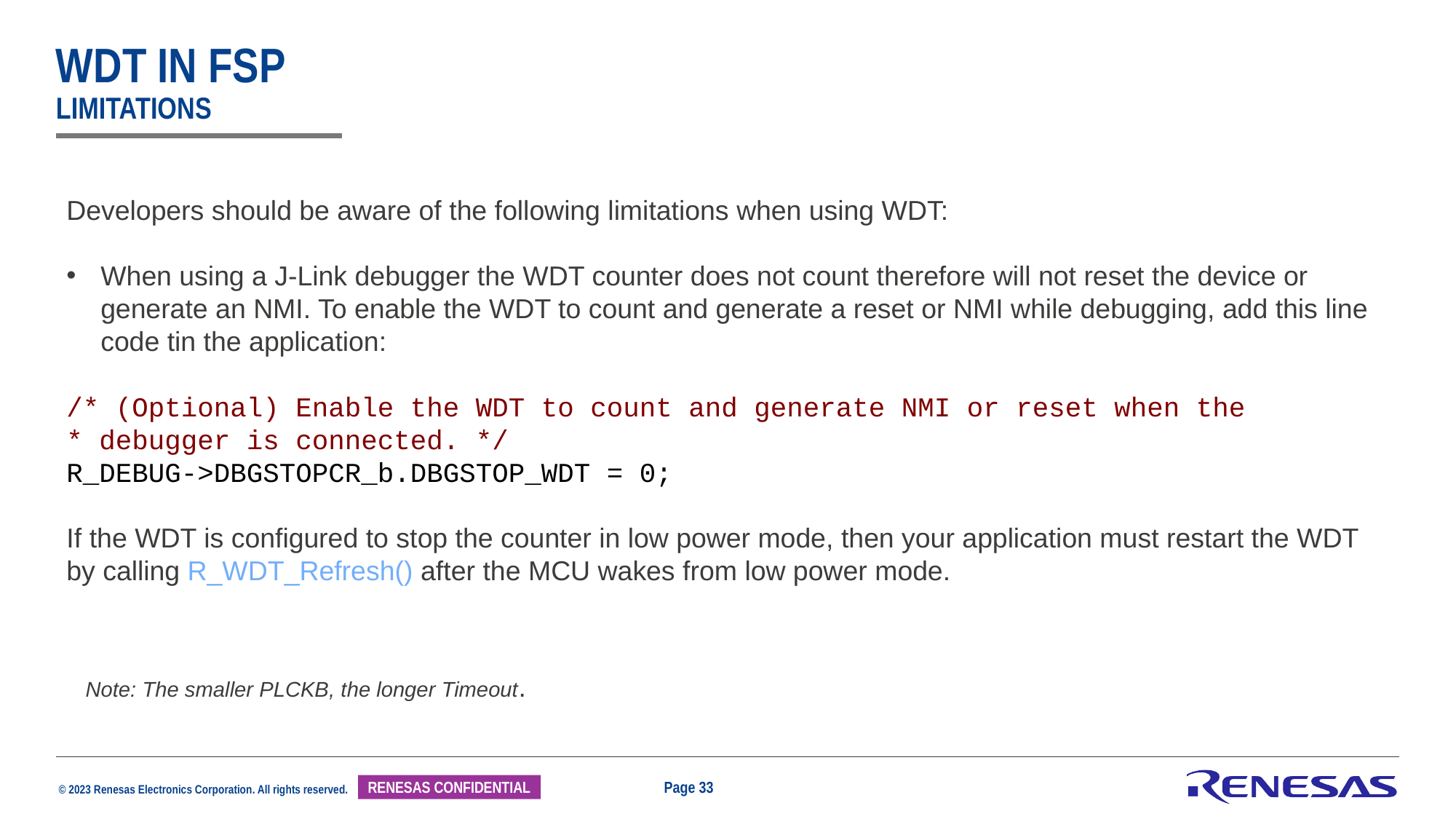

# Wdt in fsp Limitations
Developers should be aware of the following limitations when using WDT:

When using a J-Link debugger the WDT counter does not count therefore will not reset the device or generate an NMI. To enable the WDT to count and generate a reset or NMI while debugging, add this line code tin the application:

/* (Optional) Enable the WDT to count and generate NMI or reset when the
* debugger is connected. */
R_DEBUG->DBGSTOPCR_b.DBGSTOP_WDT = 0;

If the WDT is configured to stop the counter in low power mode, then your application must restart the WDT by calling R_WDT_Refresh() after the MCU wakes from low power mode.
Note: The smaller PLCKB, the longer Timeout.